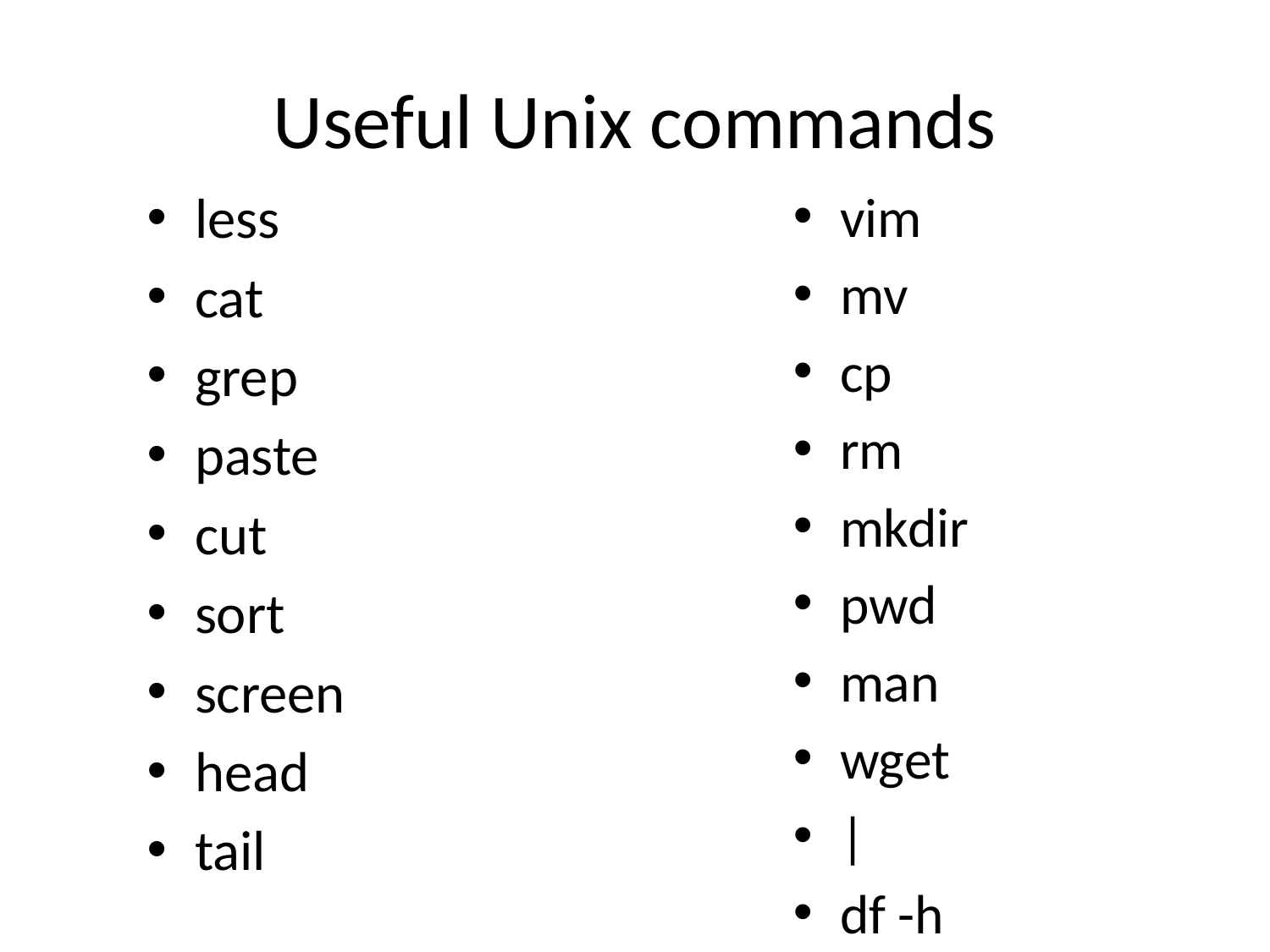

# Useful Unix commands
vim
mv
cp
rm
mkdir
pwd
man
wget
|
df -h
less
cat
grep
paste
cut
sort
screen
head
tail